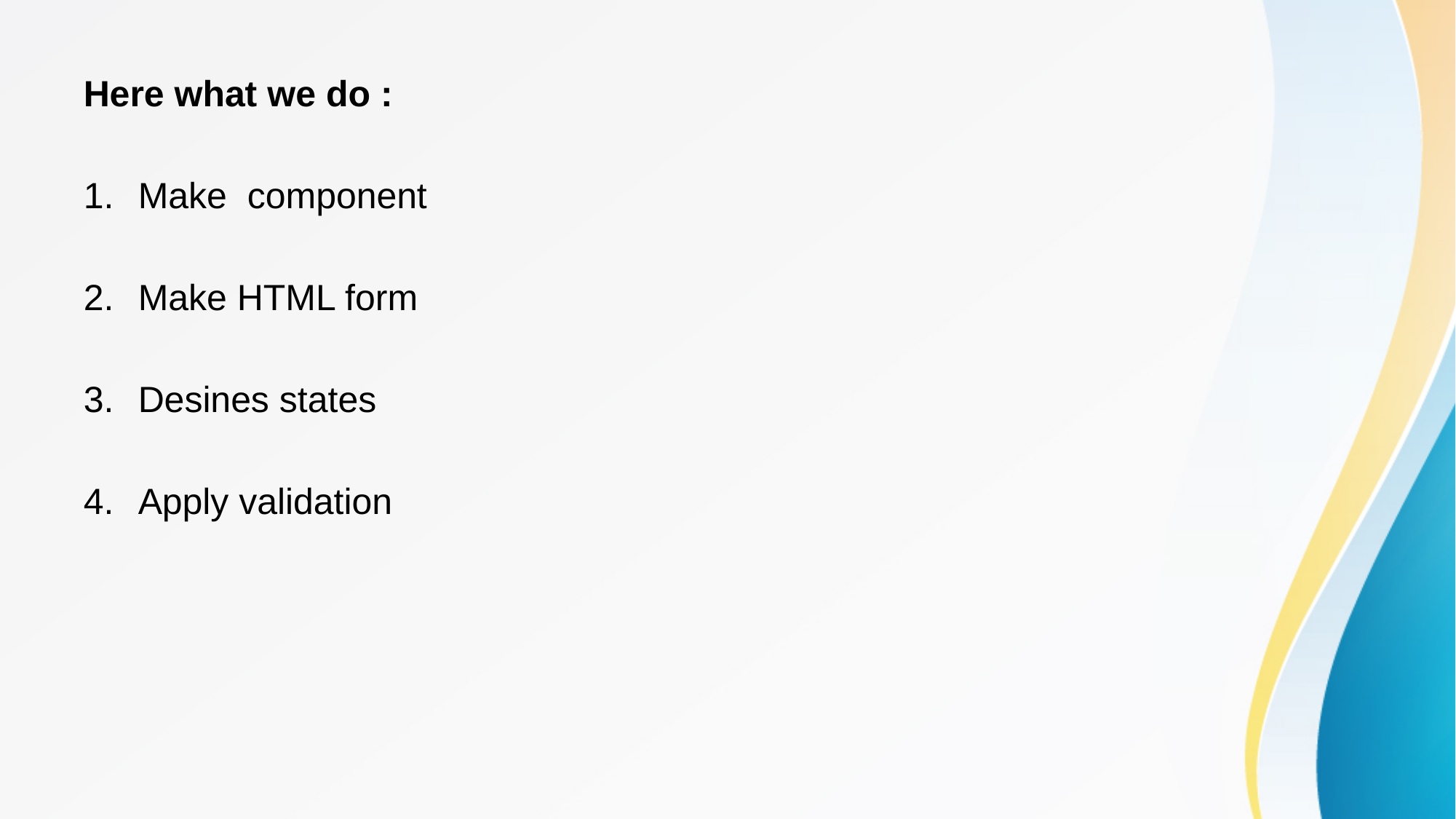

Here what we do :

Make  component

Make HTML form

Desines states

Apply validation